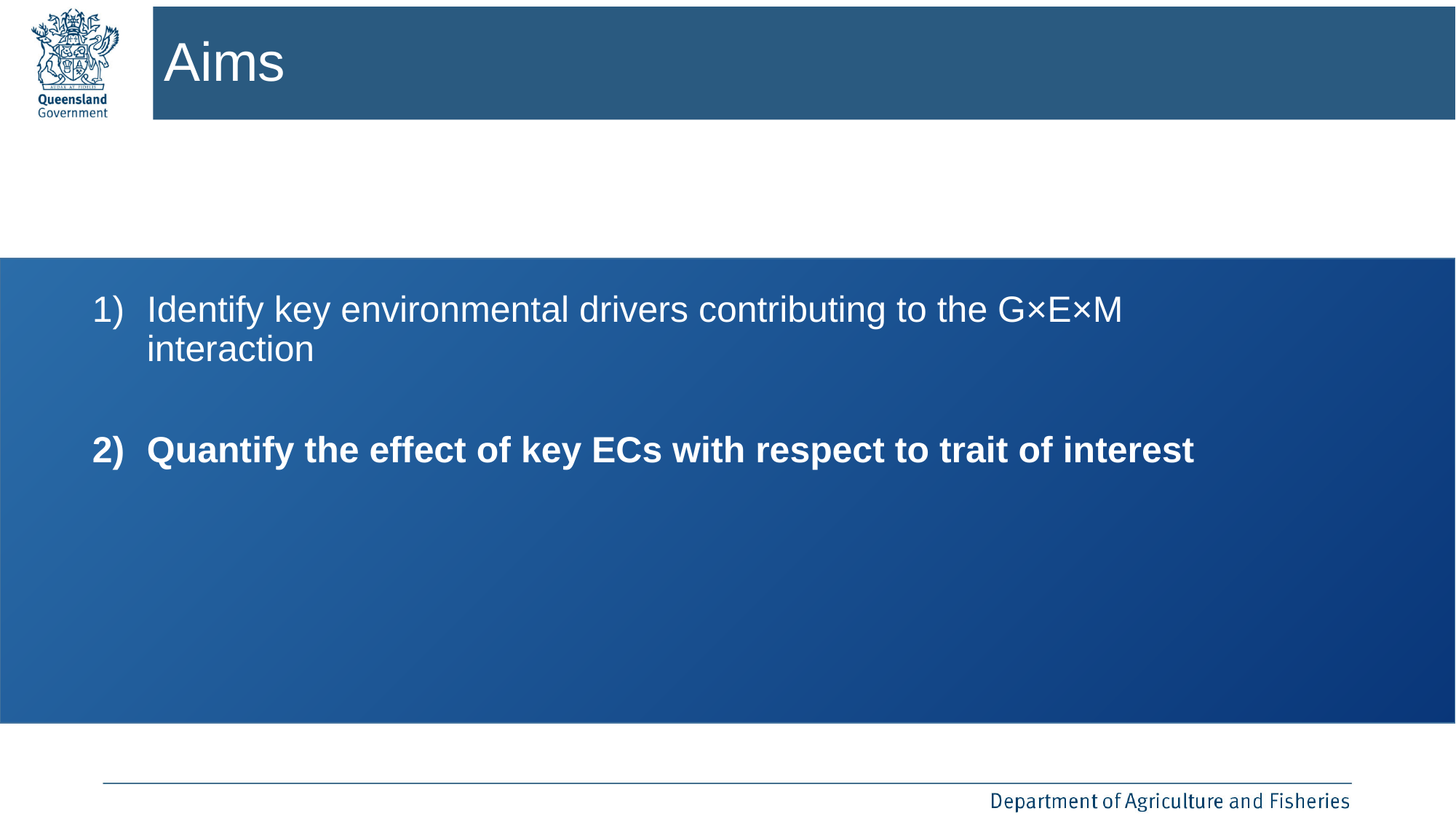

# Aims

Identify key environmental drivers contributing to the G×E×M interaction

Quantify the effect of key ECs with respect to trait of interest